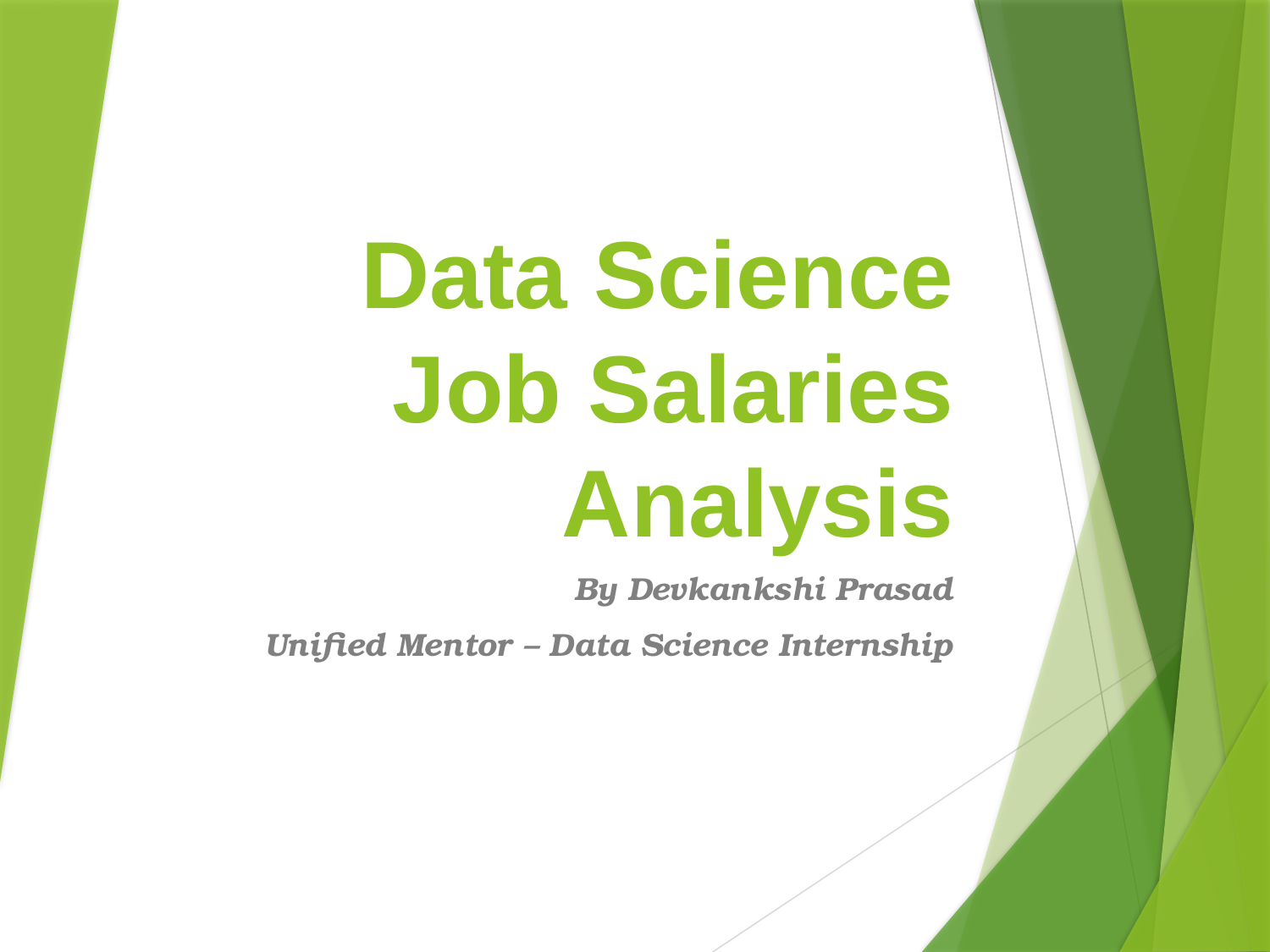

# Data Science Job Salaries Analysis
By Devkankshi Prasad
Unified Mentor – Data Science Internship